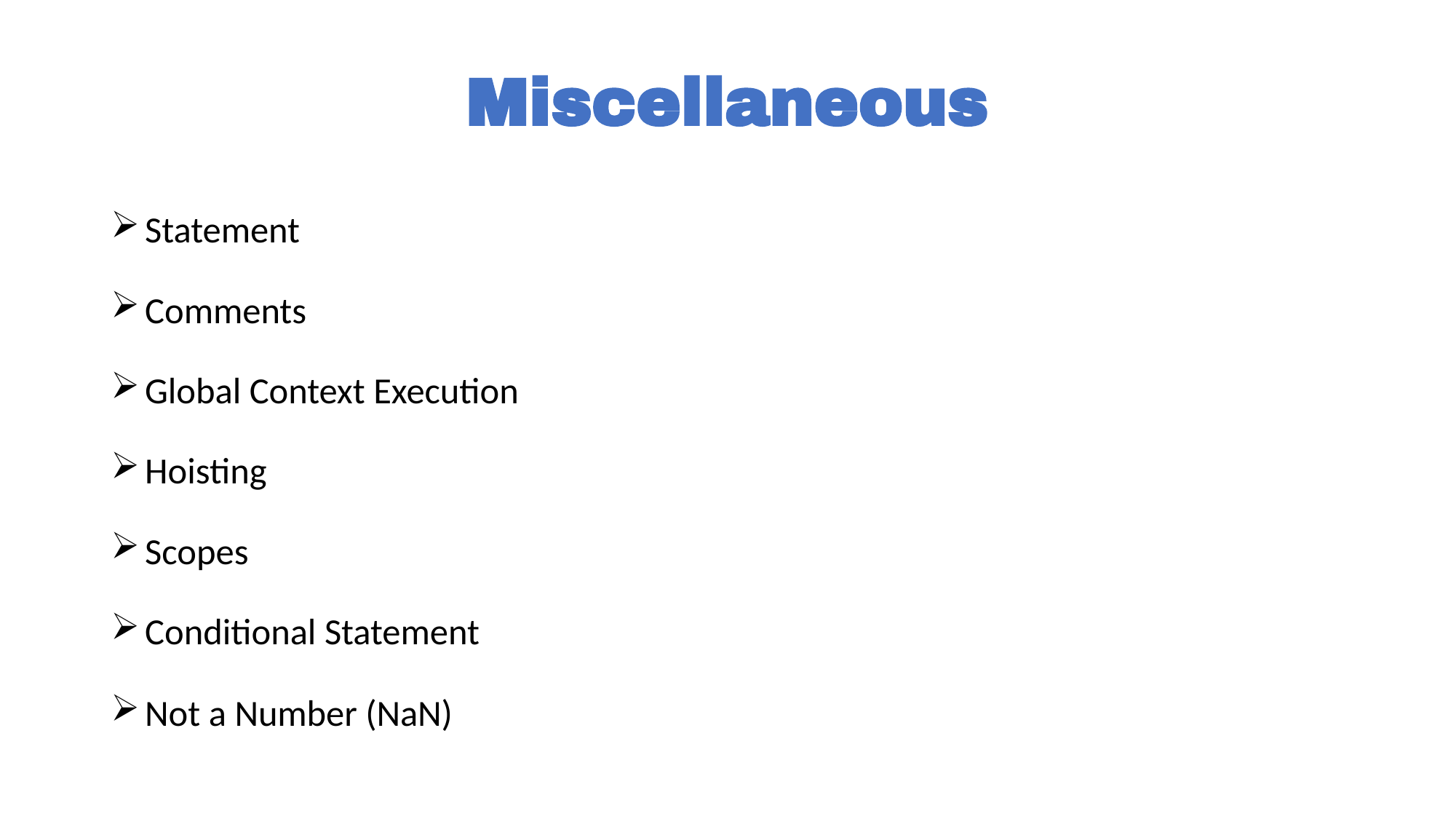

# Miscellaneous
 Statement

 Comments

 Global Context Execution

 Hoisting

 Scopes

 Conditional Statement

 Not a Number (NaN)